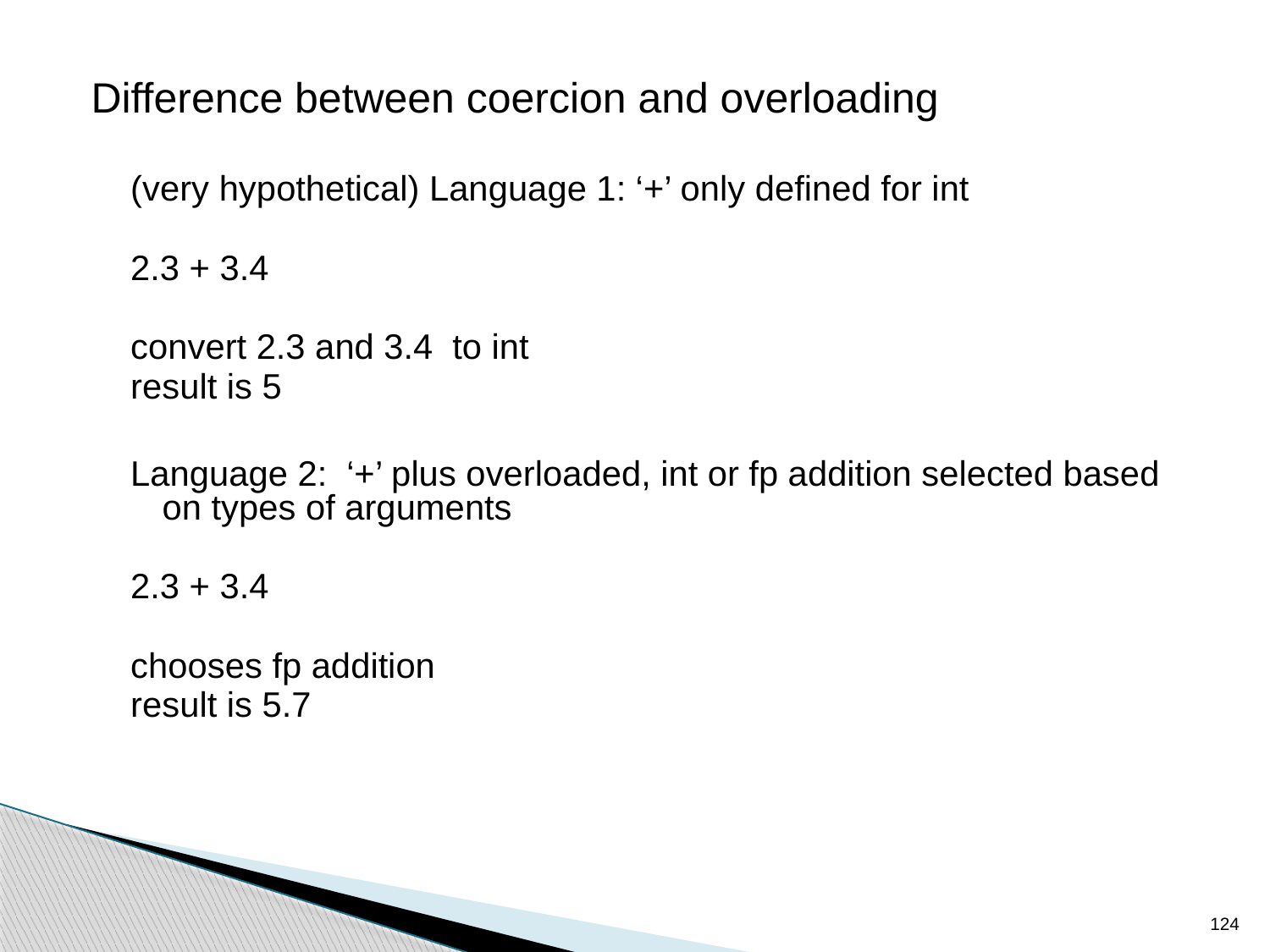

Difference between coercion and overloading

(very hypothetical) Language 1: ‘+’ only defined for int

2.3 + 3.4

convert 2.3 and 3.4  to int
result is 5

Language 2:  ‘+’ plus overloaded, int or fp addition selected based on types of arguments

2.3 + 3.4

chooses fp addition
result is 5.7

124